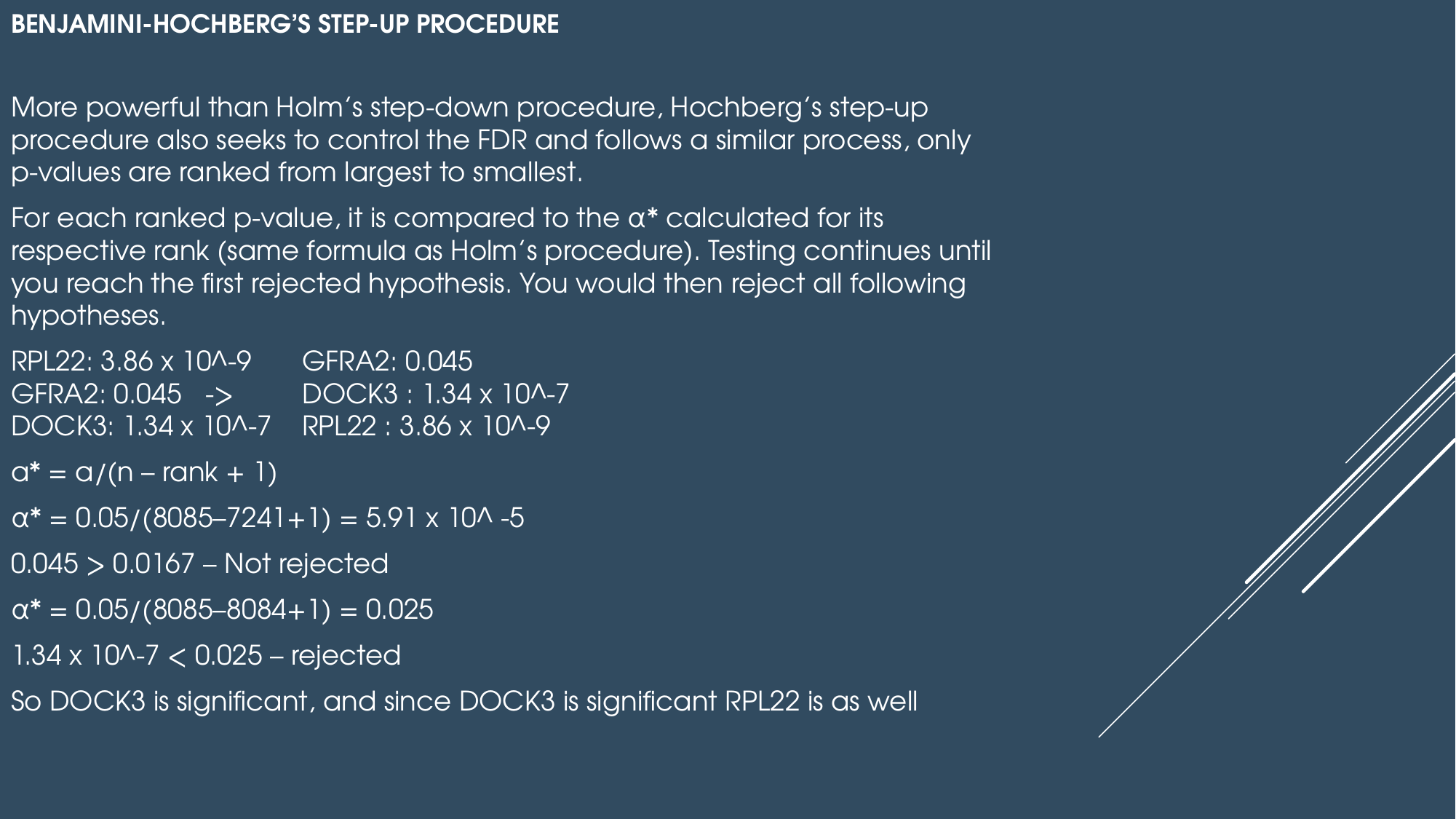

# Benjamini-Hochberg’s Step-Up Procedure
More powerful than Holm’s step-down procedure, Hochberg’s step-up procedure also seeks to control the FDR and follows a similar process, only p-values are ranked from largest to smallest.
For each ranked p-value, it is compared to the α* calculated for its respective rank (same formula as Holm’s procedure). Testing continues until you reach the first rejected hypothesis. You would then reject all following hypotheses.
RPL22: 3.86 x 10^-9 			GFRA2: 0.045
GFRA2: 0.045 			->	DOCK3 : 1.34 x 10^-7
DOCK3: 1.34 x 10^-7 		RPL22 : 3.86 x 10^-9
a* = a/(n – rank + 1)
α* = 0.05/(8085–7241+1) = 5.91 x 10^ -5
0.045 > 0.0167 – Not rejected
α* = 0.05/(8085–8084+1) = 0.025
1.34 x 10^-7 < 0.025 – rejected
So DOCK3 is significant, and since DOCK3 is significant RPL22 is as well